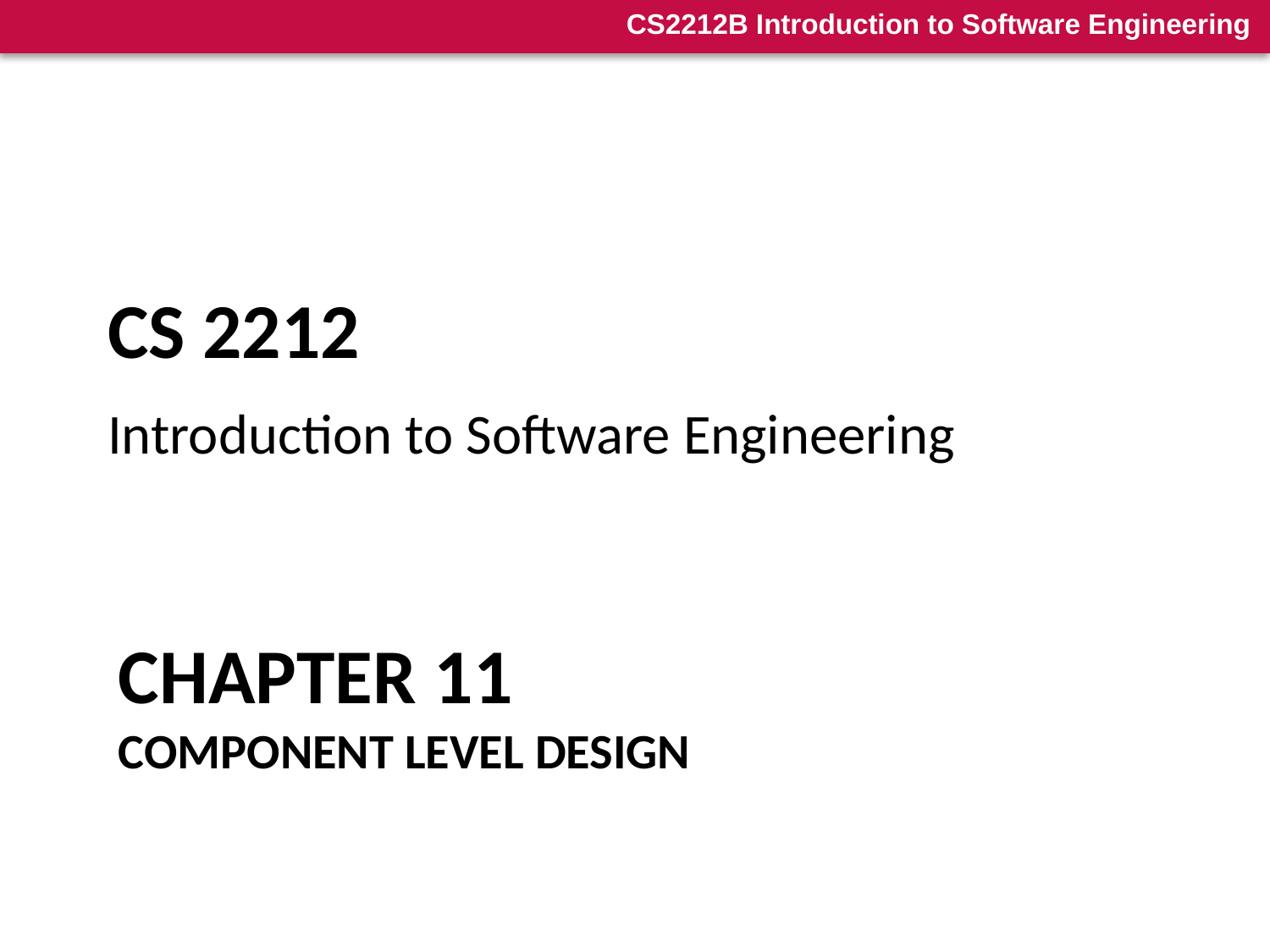

# CS 2212
Introduction to Software Engineering

Chapter 11
Component Level Design